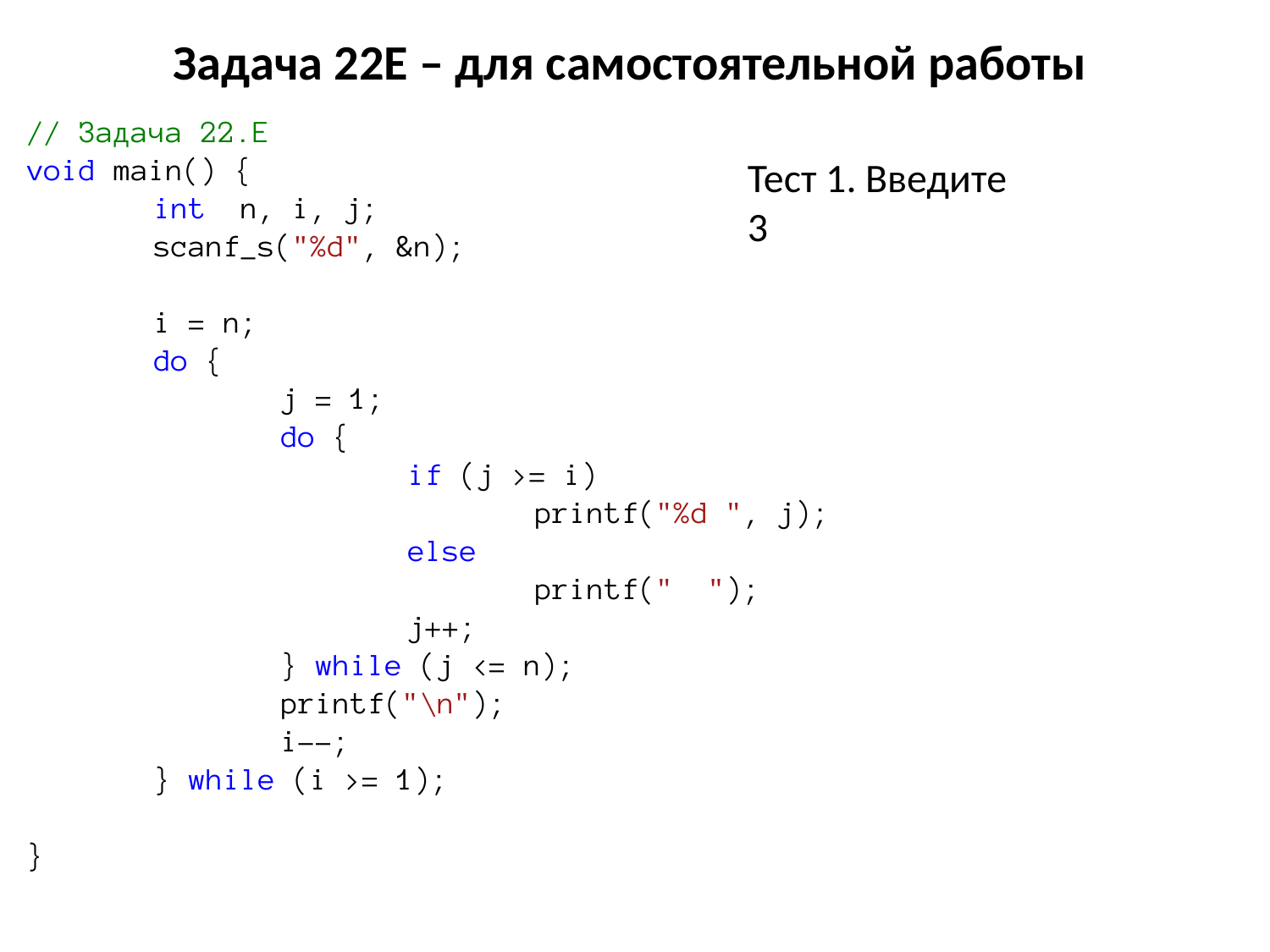

# Задача 22E – для самостоятельной работы
// Задача 22.E
void main() {
	int  n, i, j;
	scanf_s("%d", &n);

	i = n;
	do {
		j = 1;
		do {
			if (j >= i)
				printf("%d ", j);
			else
				printf("  ");
			j++;
		} while (j <= n);
		printf("\n");
		i--;
	} while (i >= 1);

}
Тест 1. Введите
3